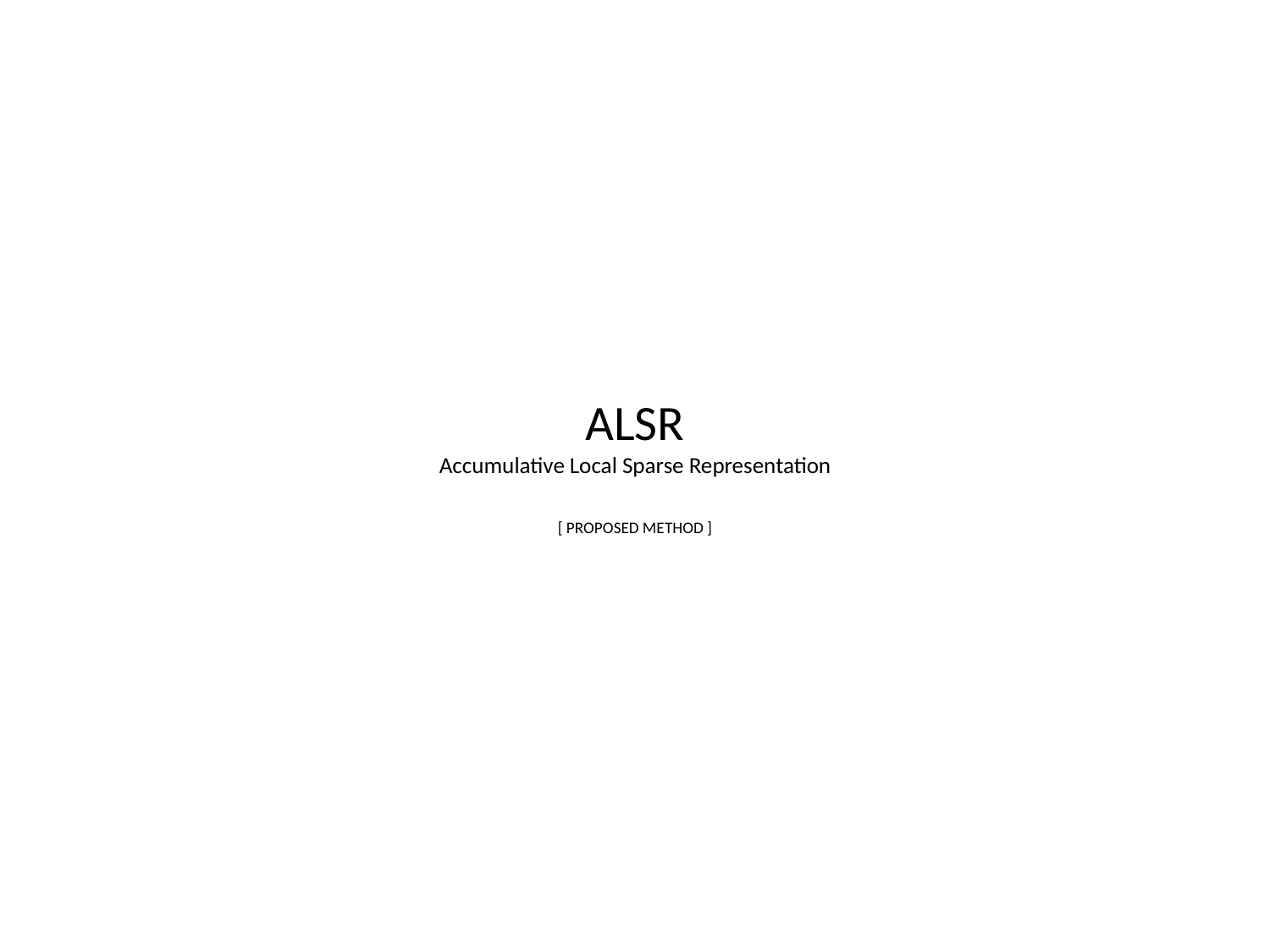

# ALSR Accumulative Local Sparse Representation [ PROPOSED METHOD ]